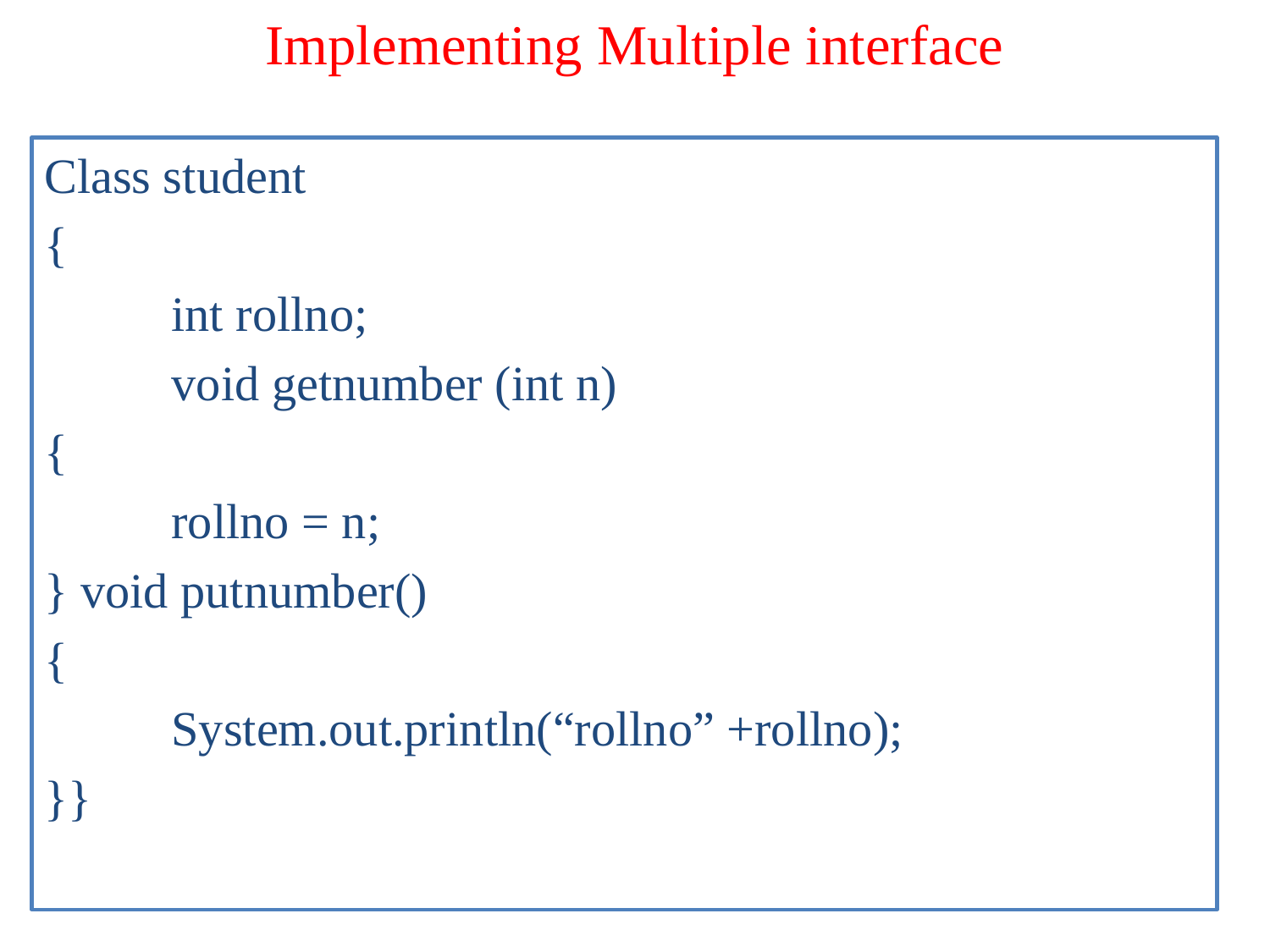

# Implementing Multiple interface
Class student
{
	int rollno;
	void getnumber (int n)
{
	rollno = n;
} void putnumber()
{
	System.out.println(“rollno” +rollno);
}}